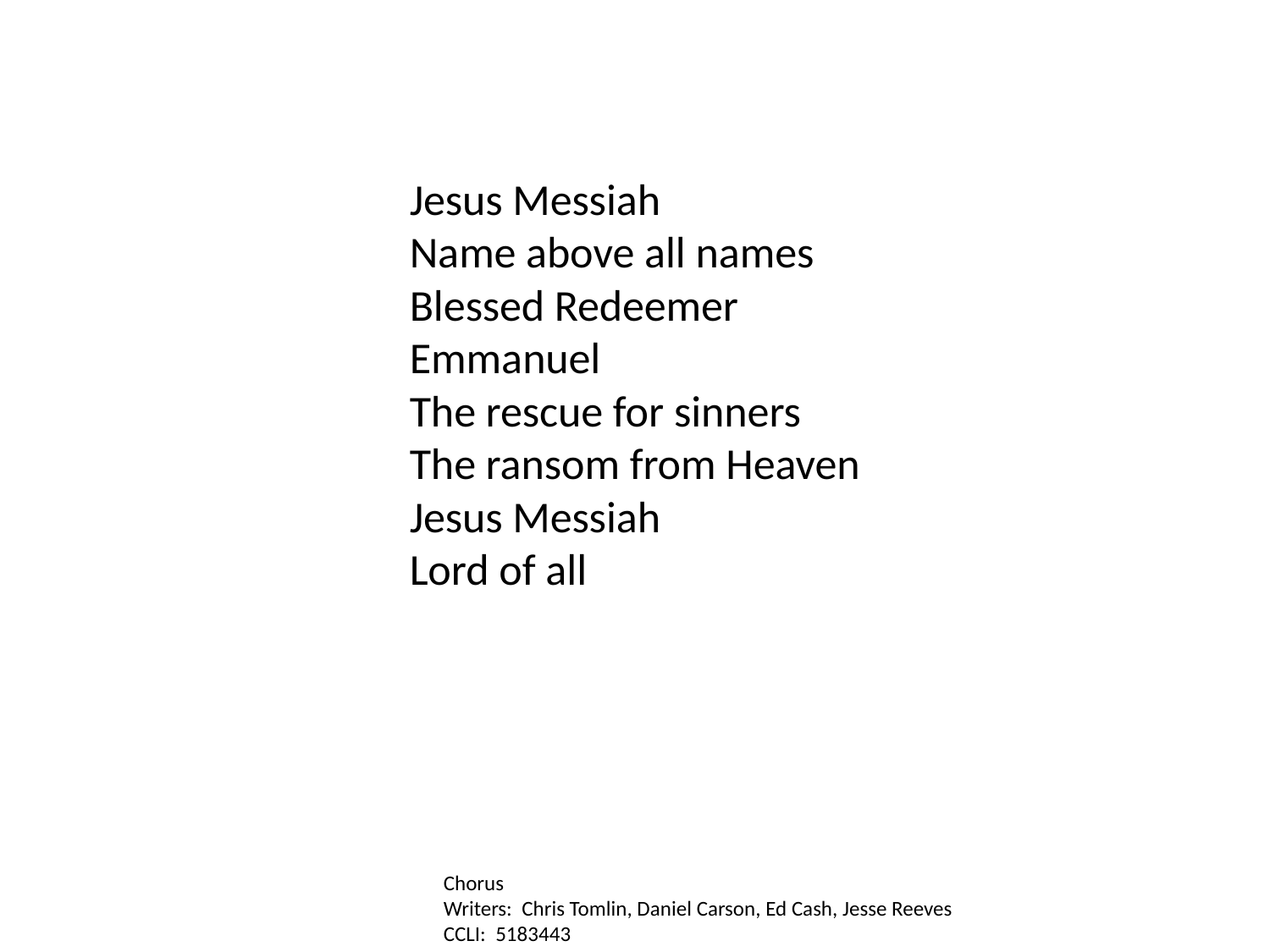

Jesus Messiah
Name above all names
Blessed Redeemer
Emmanuel
The rescue for sinners
The ransom from Heaven
Jesus Messiah
Lord of all

Chorus
Writers:  Chris Tomlin, Daniel Carson, Ed Cash, Jesse Reeves
CCLI:  5183443